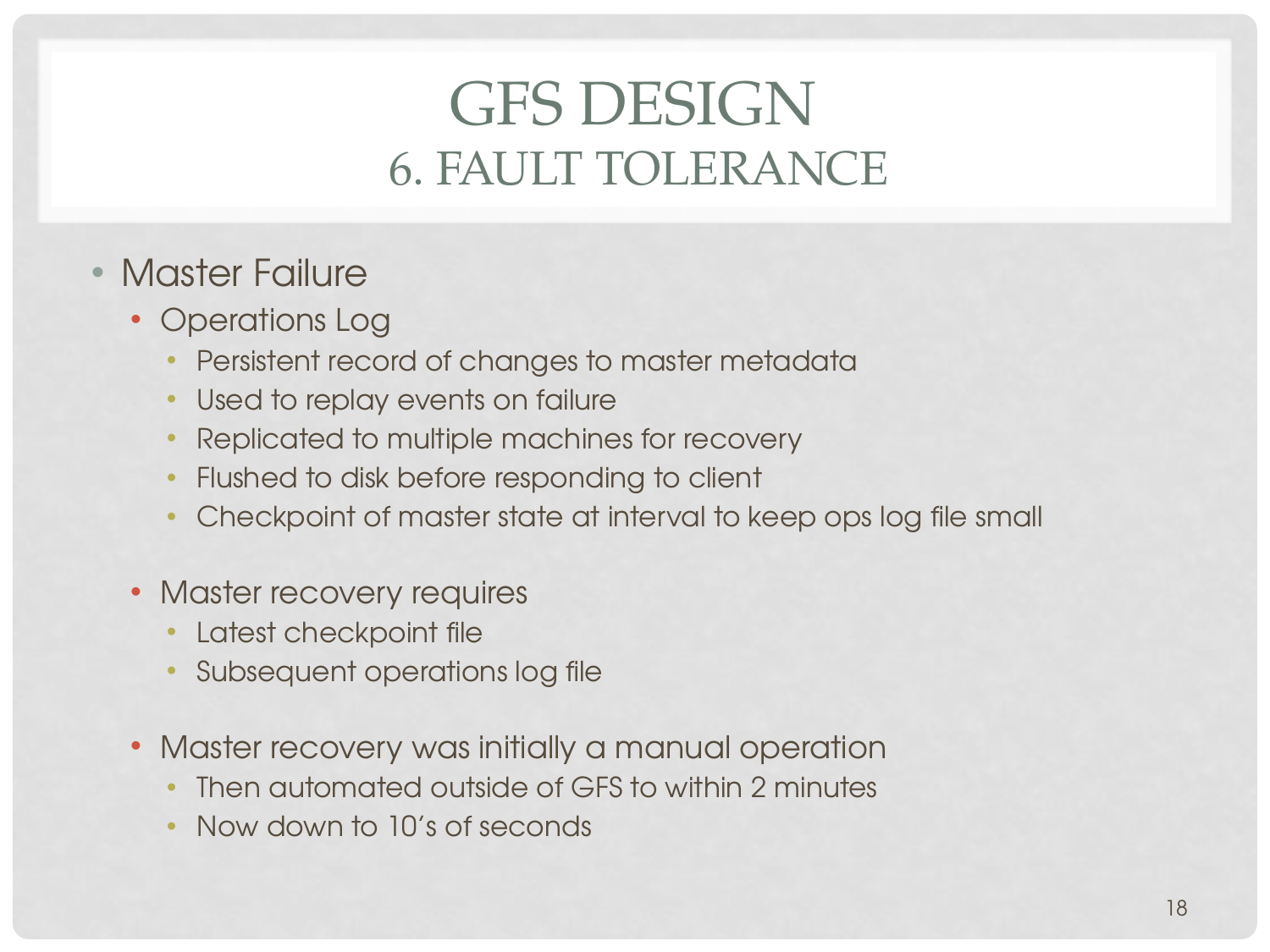

# GFS Design 6. Fault Tolerance
Master Failure
Operations Log
Persistent record of changes to master metadata
Used to replay events on failure
Replicated to multiple machines for recovery
Flushed to disk before responding to client
Checkpoint of master state at interval to keep ops log file small
Master recovery requires
Latest checkpoint file
Subsequent operations log file
Master recovery was initially a manual operation
Then automated outside of GFS to within 2 minutes
Now down to 10’s of seconds

18